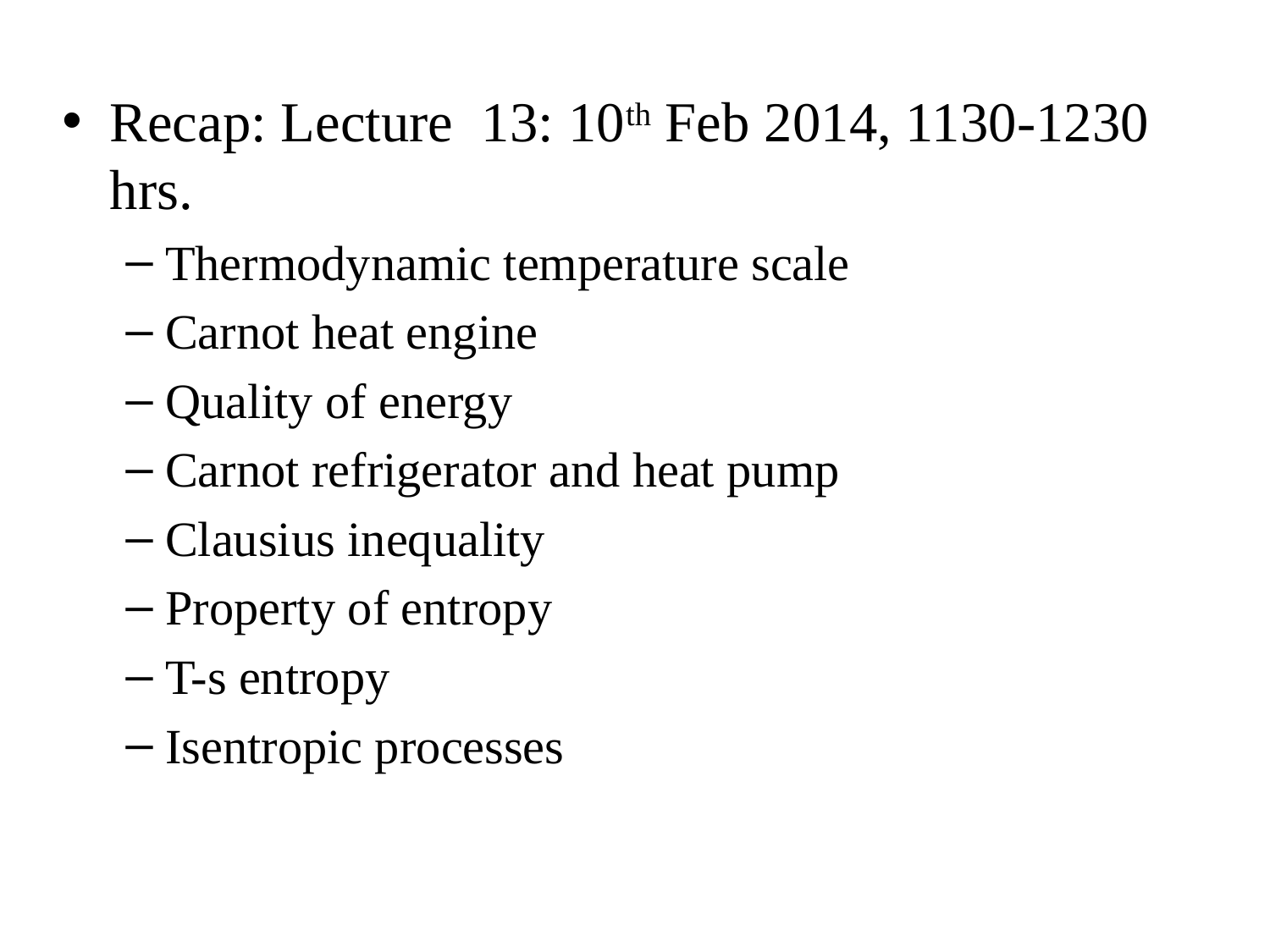

Recap: Lecture  13: 10th Feb 2014, 1130-1230 hrs.
Thermodynamic temperature scale
Carnot heat engine
Quality of energy
Carnot refrigerator and heat pump
Clausius inequality
Property of entropy
T-s entropy
Isentropic processes